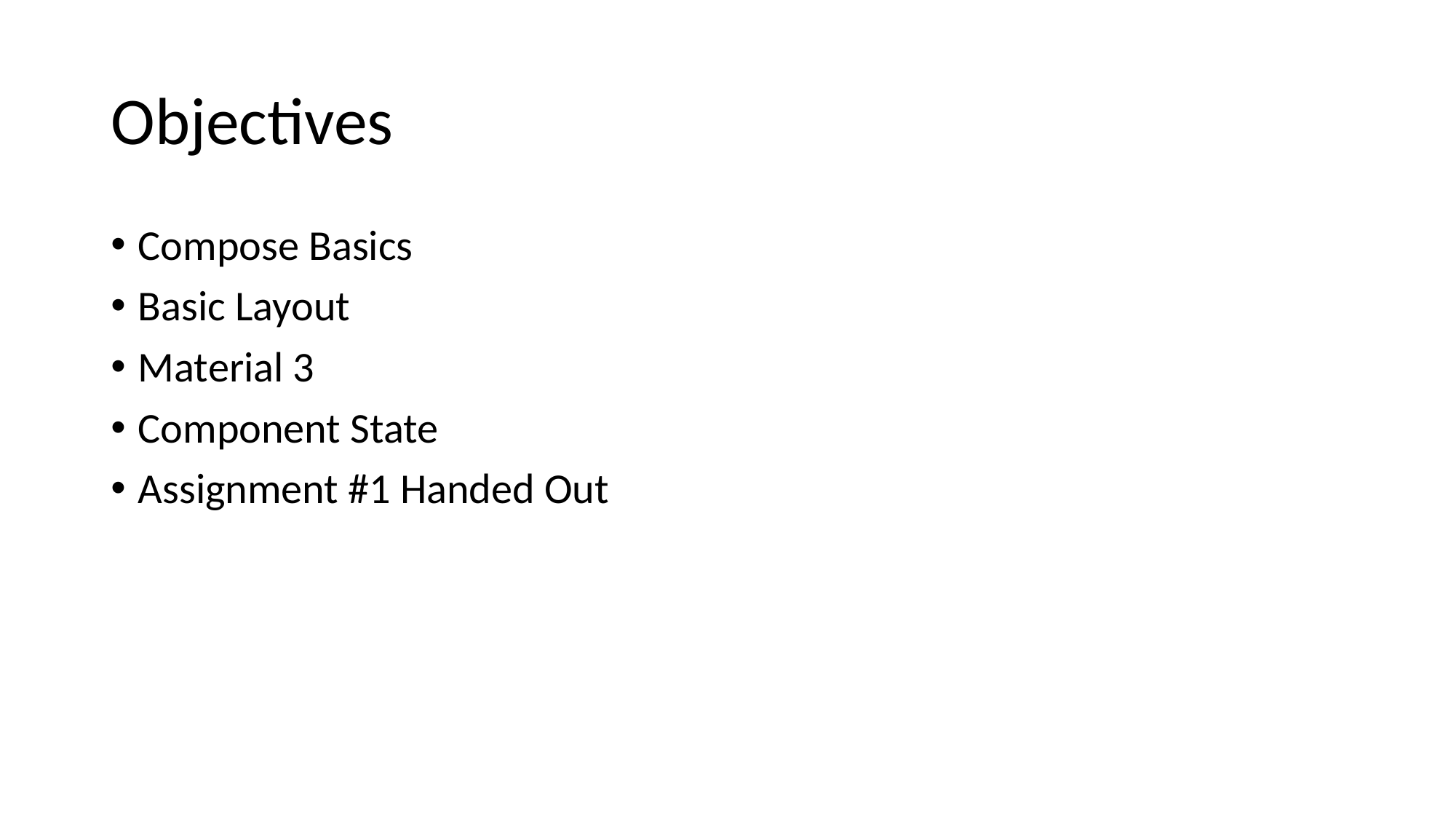

# Objectives
Compose Basics
Basic Layout
Material 3
Component State
Assignment #1 Handed Out